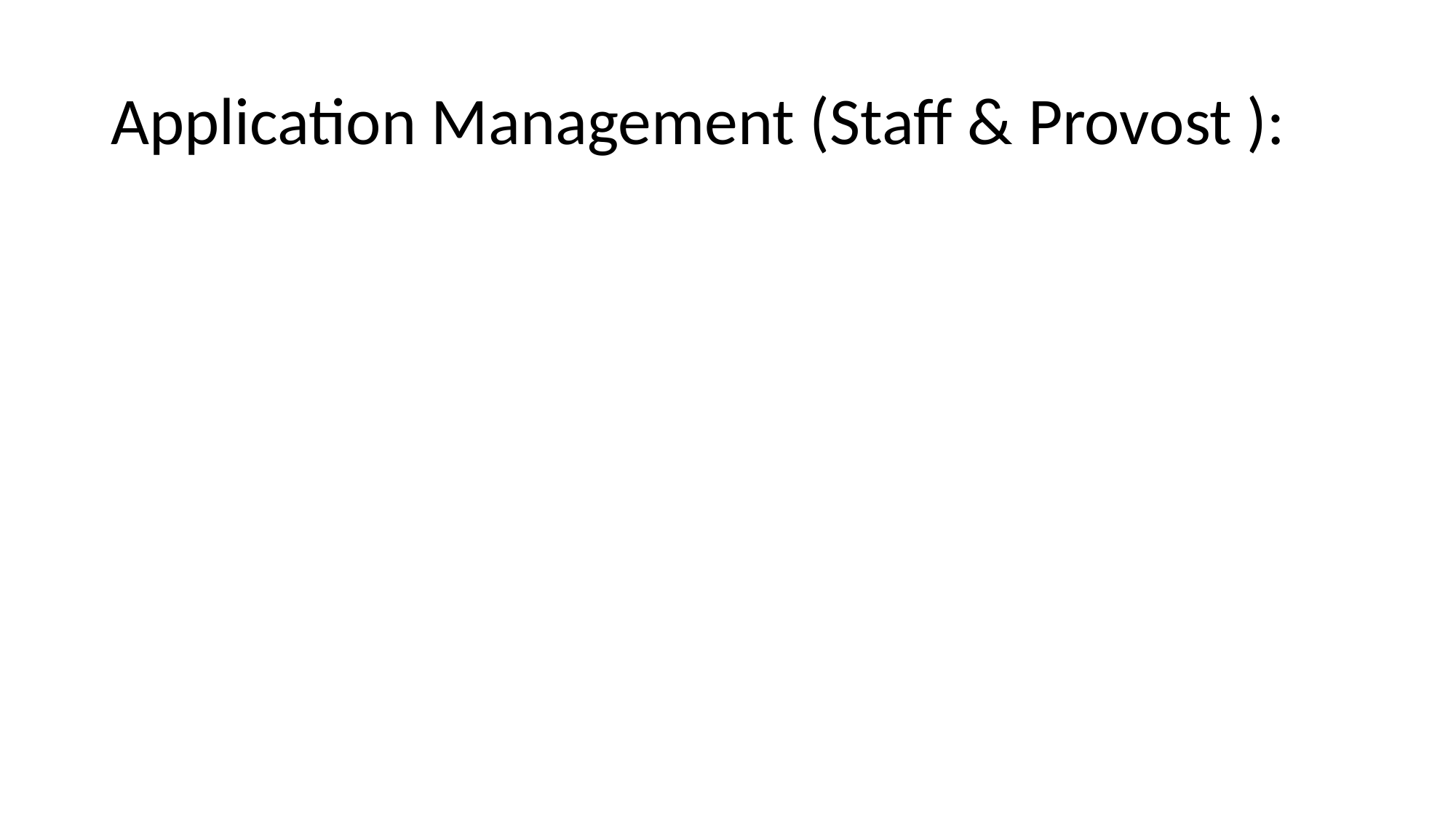

# Application Management (Staff & Provost ):